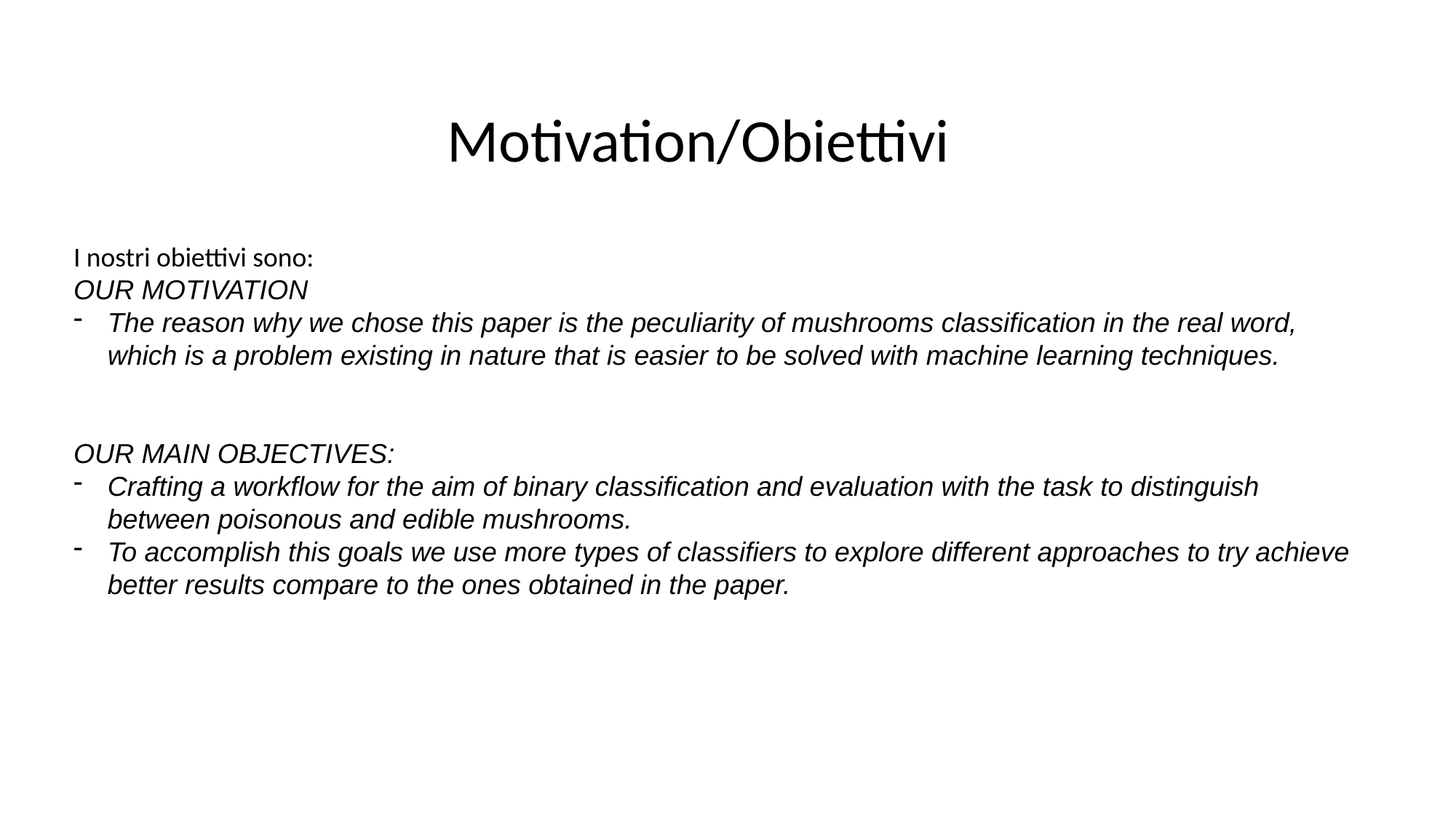

Motivation/Obiettivi
I nostri obiettivi sono:
OUR MOTIVATION
The reason why we chose this paper is the peculiarity of mushrooms classification in the real word, which is a problem existing in nature that is easier to be solved with machine learning techniques.

OUR MAIN OBJECTIVES:
Crafting a workflow for the aim of binary classification and evaluation with the task to distinguish between poisonous and edible mushrooms.
To accomplish this goals we use more types of classifiers to explore different approaches to try achieve better results compare to the ones obtained in the paper.